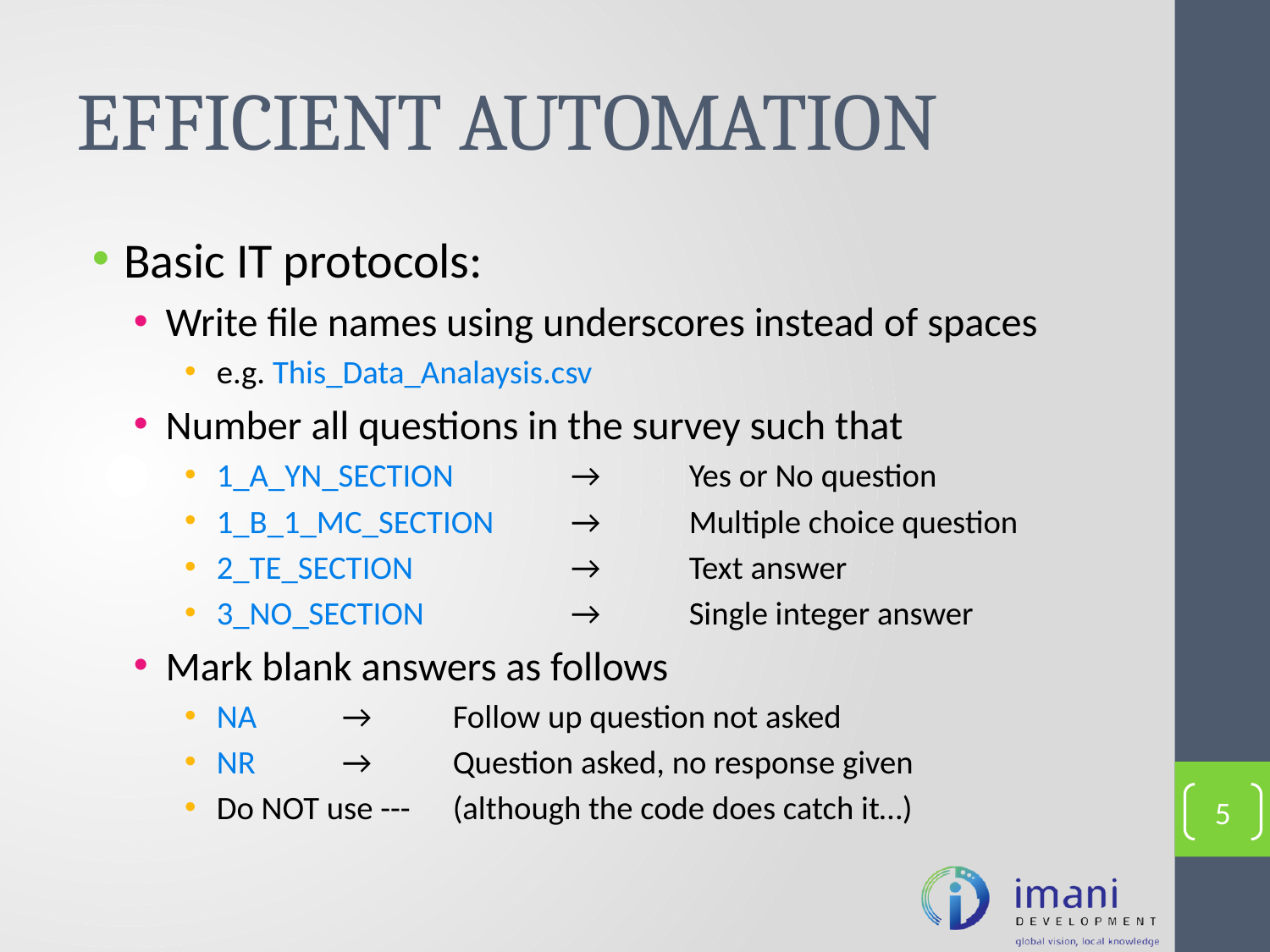

# EFFICIENT AUTOMATION
Basic IT protocols:
Write file names using underscores instead of spaces
e.g. This_Data_Analaysis.csv
Number all questions in the survey such that
1_A_YN_SECTION 	→	Yes or No question
1_B_1_MC_SECTION 	→	Multiple choice question
2_TE_SECTION	  	→	Text answer
3_NO_SECTION		→	Single integer answer
Mark blank answers as follows
NA 	 → 	Follow up question not asked
NR	 → 	Question asked, no response given
Do NOT use ---	(although the code does catch it…)
5